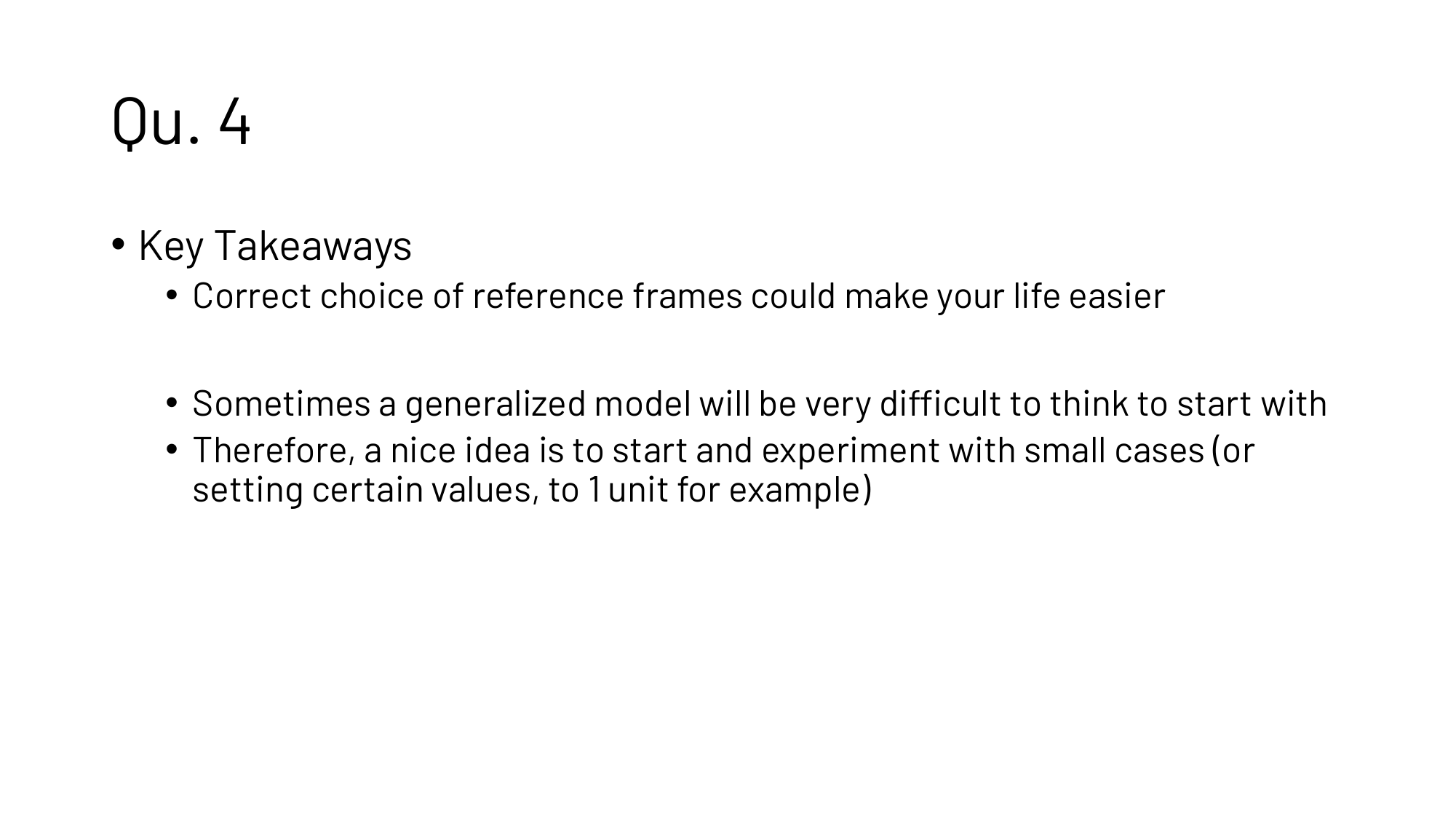

# Qu. 4
Key Takeaways
Correct choice of reference frames could make your life easier

Sometimes a generalized model will be very difficult to think to start with
Therefore, a nice idea is to start and experiment with small cases (or setting certain values, to 1 unit for example)